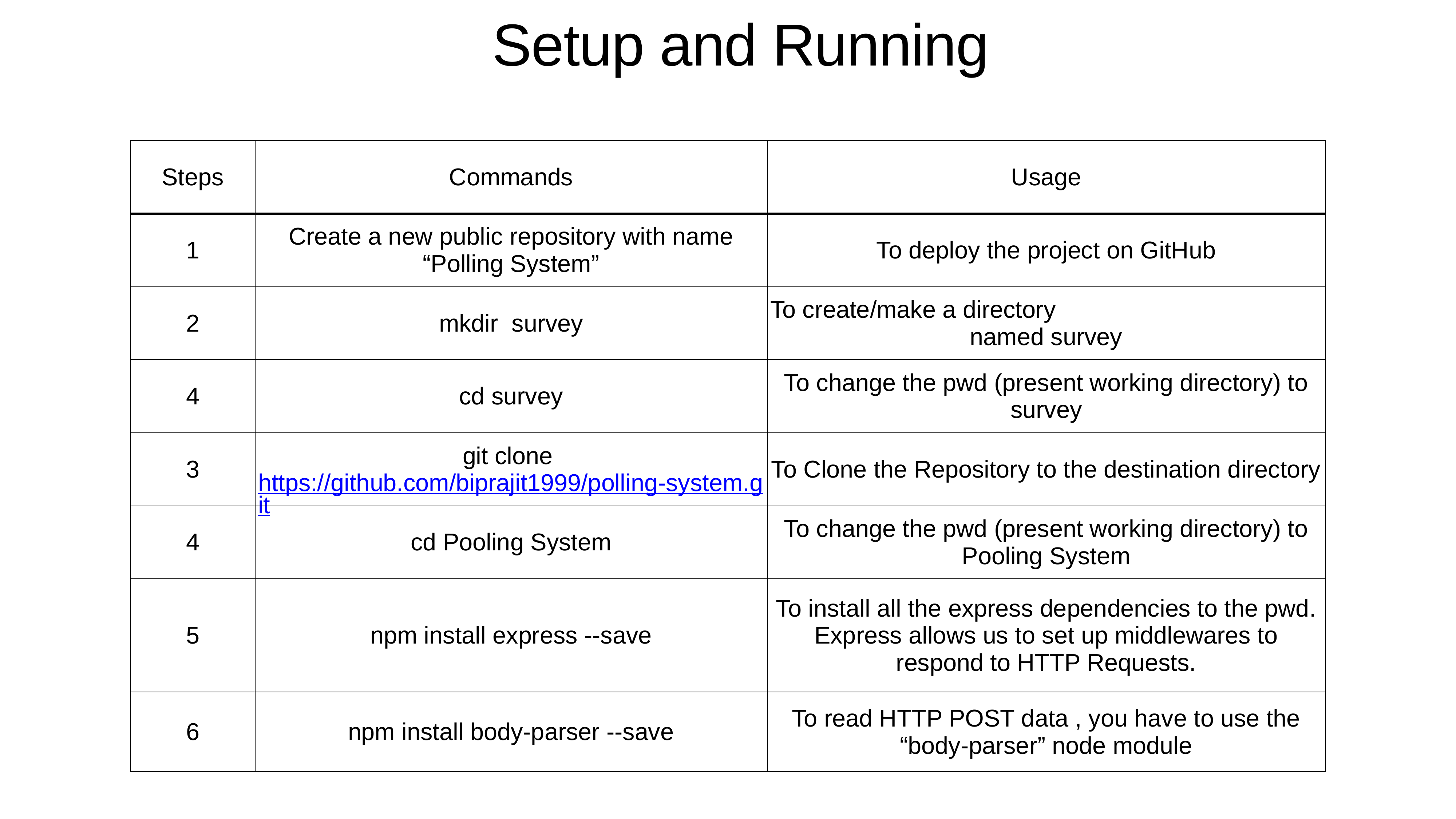

# Setup and Running
| Steps | Commands | Usage |
| --- | --- | --- |
| 1 | Create a new public repository with name “Polling System” | To deploy the project on GitHub |
| 2 | mkdir survey | To create/make a directory named survey |
| 4 | cd survey | To change the pwd (present working directory) to survey |
| 3 | git clone https://github.com/biprajit1999/polling-system.git | To Clone the Repository to the destination directory |
| 4 | cd Pooling System | To change the pwd (present working directory) to Pooling System |
| 5 | npm install express --save | To install all the express dependencies to the pwd. Express allows us to set up middlewares to respond to HTTP Requests. |
| 6 | npm install body-parser --save | To read HTTP POST data , you have to use the “body-parser” node module |